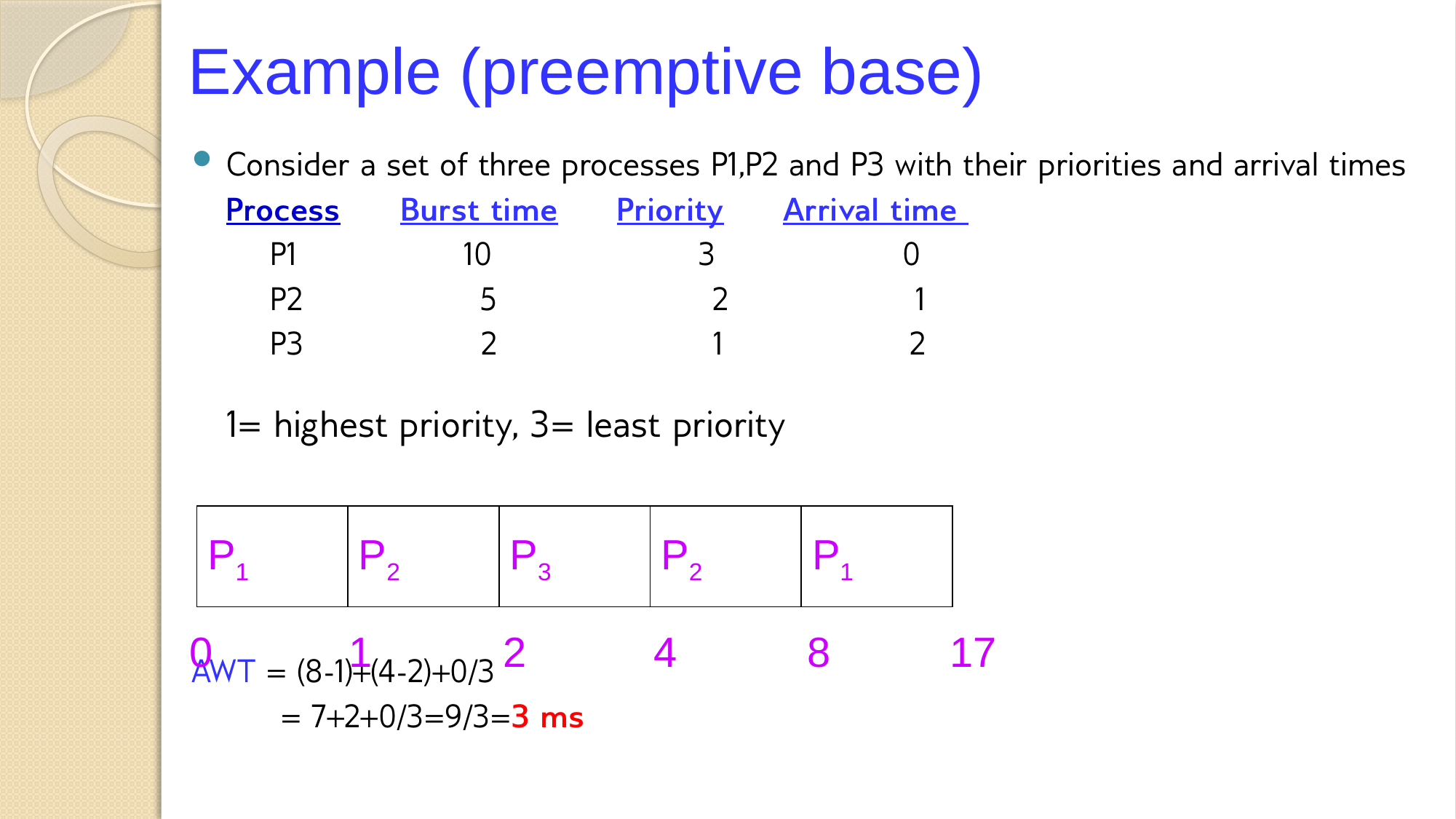

# Example (preemptive base)
Consider a set of three processes P1,P2 and P3 with their priorities and arrival times
    Process      Burst time      Priority      Arrival time
        P1                 10                     3                   0
        P2                  5                      2                   1
        P3                  2                      1                   2
   1= highest priority, 3= least priority

AWT = (8-1)+(4-2)+0/3
         = 7+2+0/3=9/3=3 ms
P1
P2
P3
P2
P1
  0
     1
      2
     4
    8
    17